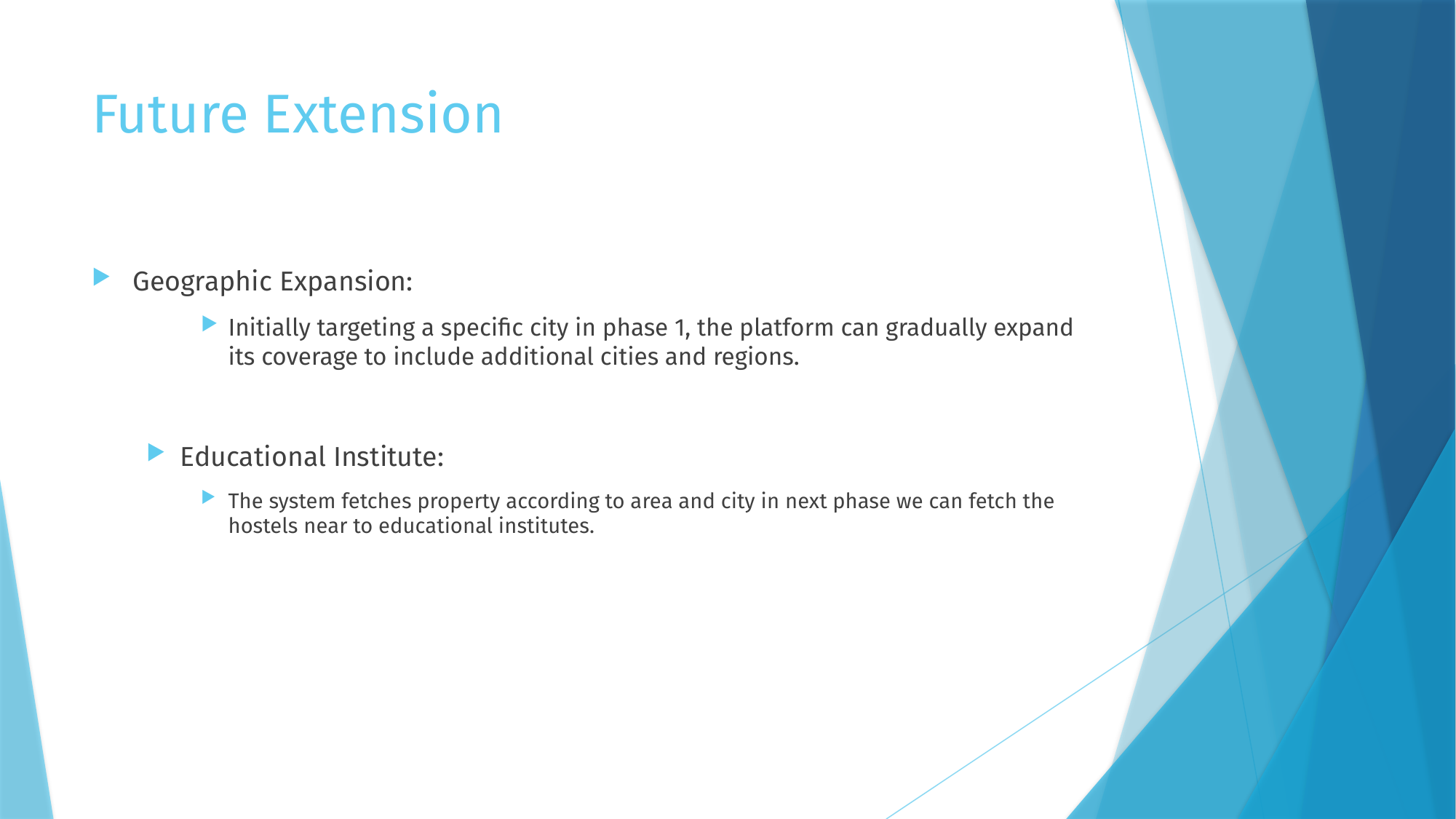

# Future Extension
Geographic Expansion:
Initially targeting a specific city in phase 1, the platform can gradually expand its coverage to include additional cities and regions.

Educational Institute:
The system fetches property according to area and city in next phase we can fetch the hostels near to educational institutes.